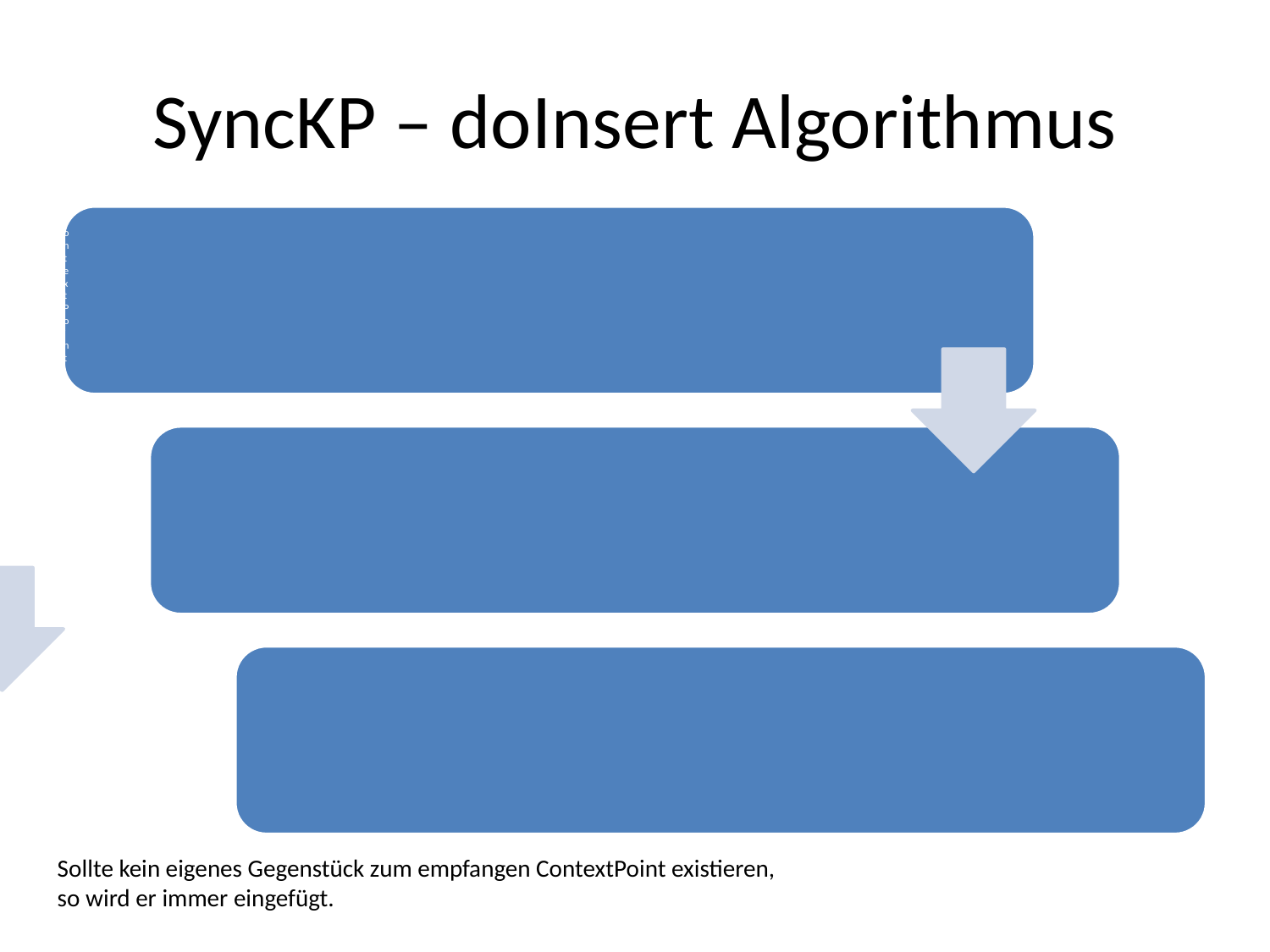

# SyncKP – doInsert Algorithmus
ContextPoint austauschen, wenn dies der Fall ist.
Sollte kein eigenes Gegenstück zum empfangen ContextPoint existieren,
so wird er immer eingefügt.